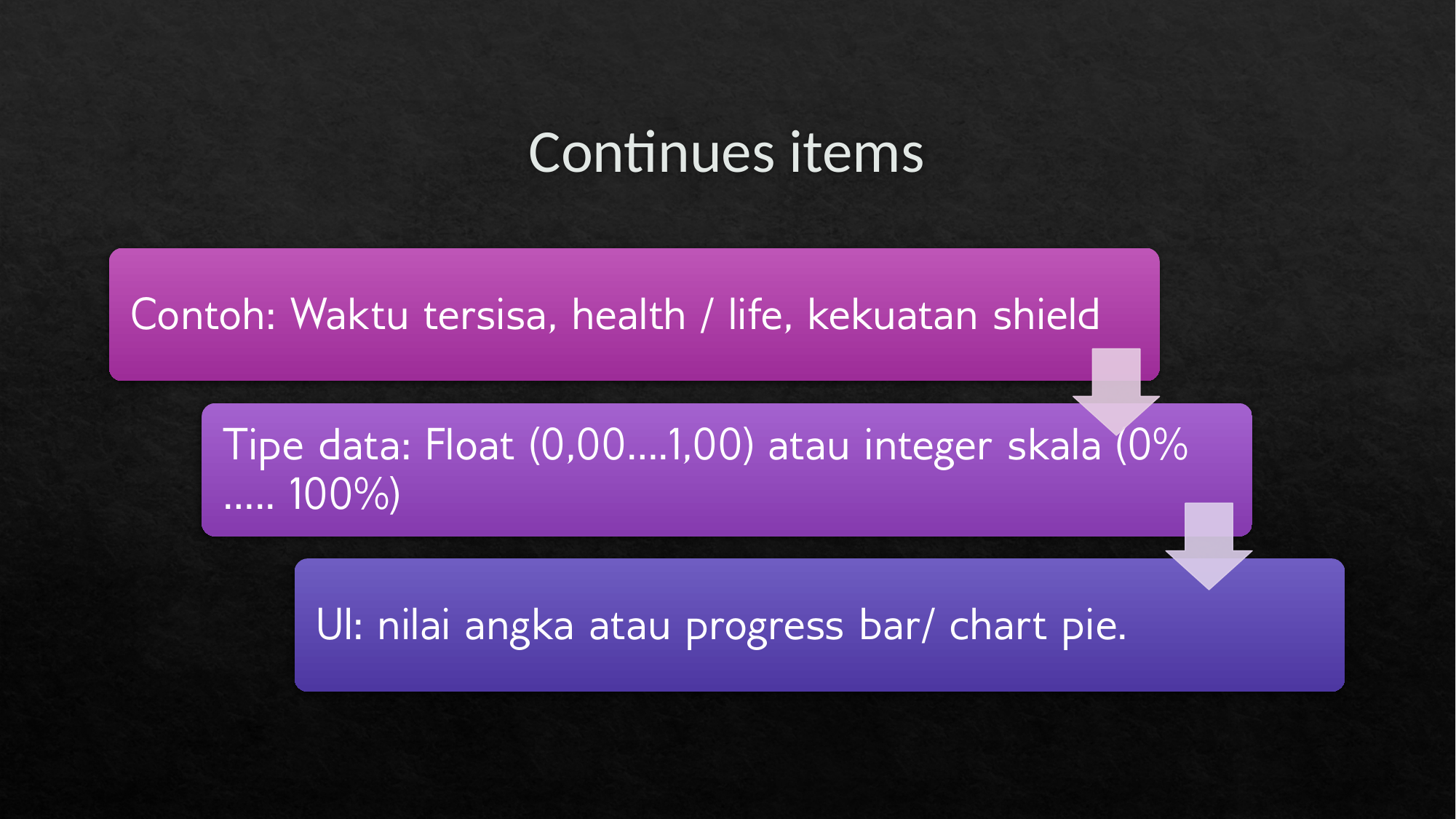

# Continues items
Contoh: Waktu tersisa, health / life, kekuatan shield
Tipe data: Float (0,00….1,00) atau integer skala (0% ….. 100%)
UI: nilai angka atau progress bar/ chart pie.